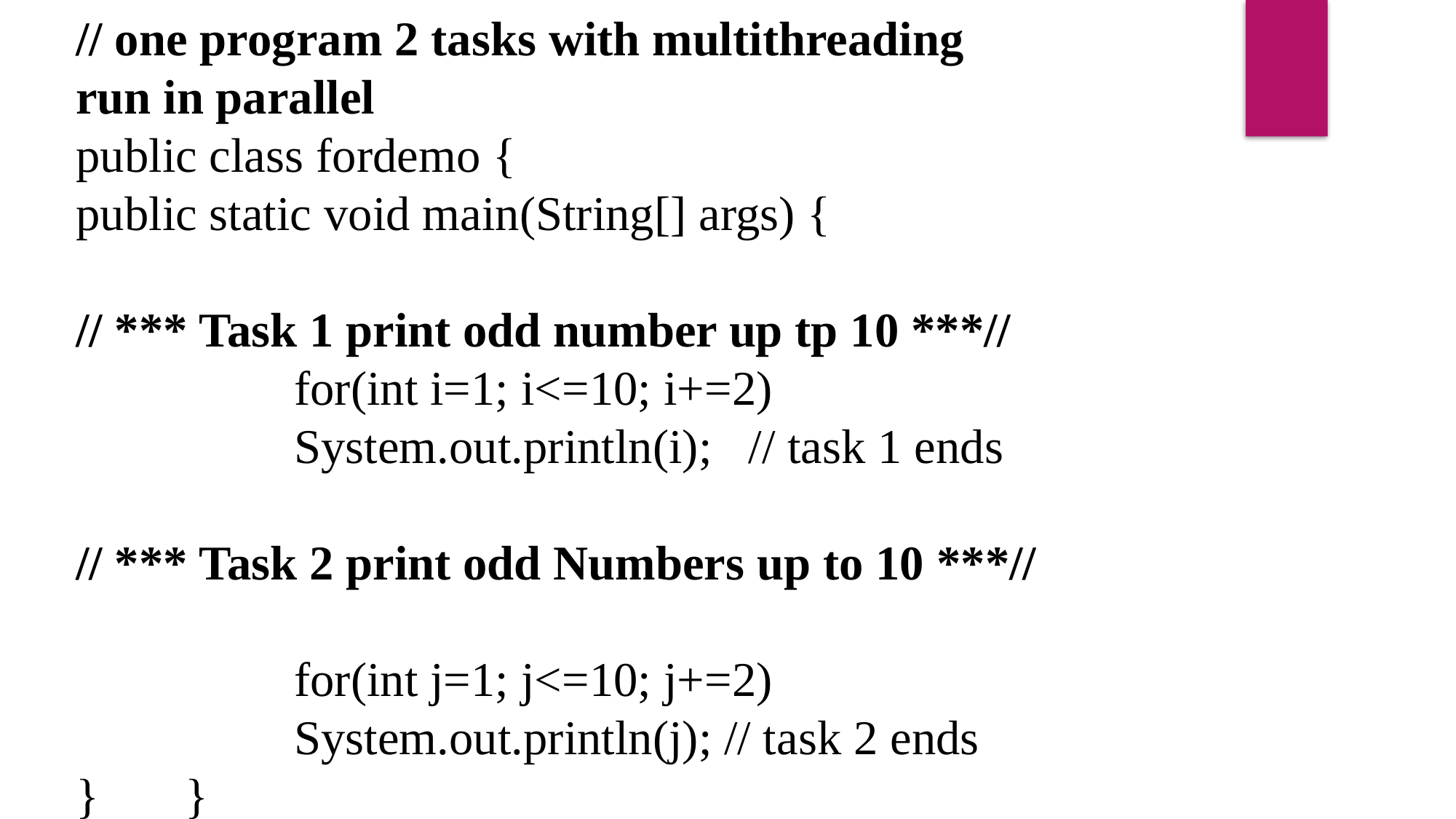

// one program 2 tasks with multithreading run in parallel
public class fordemo {
public static void main(String[] args) {

// *** Task 1 print odd number up tp 10 ***//
		for(int i=1; i<=10; i+=2)
		System.out.println(i);   // task 1 ends

// *** Task 2 print odd Numbers up to 10 ***//

		for(int j=1; j<=10; j+=2)
		System.out.println(j); // task 2 ends     }  	}